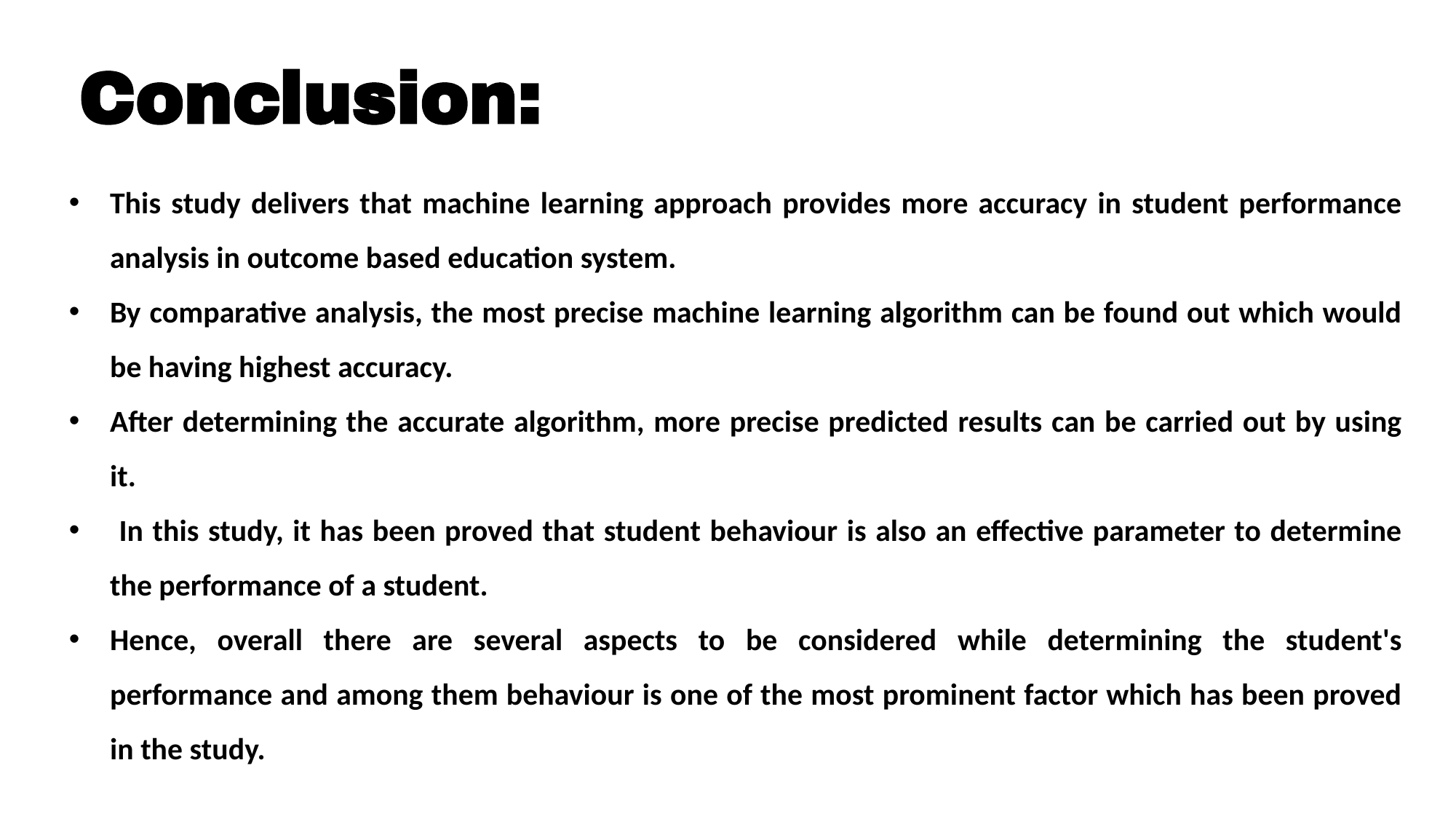

Conclusion:
This study delivers that machine learning approach provides more accuracy in student performance analysis in outcome based education system.
By comparative analysis, the most precise machine learning algorithm can be found out which would be having highest accuracy.
After determining the accurate algorithm, more precise predicted results can be carried out by using it.
 In this study, it has been proved that student behaviour is also an effective parameter to determine the performance of a student.
Hence, overall there are several aspects to be considered while determining the student's performance and among them behaviour is one of the most prominent factor which has been proved in the study.